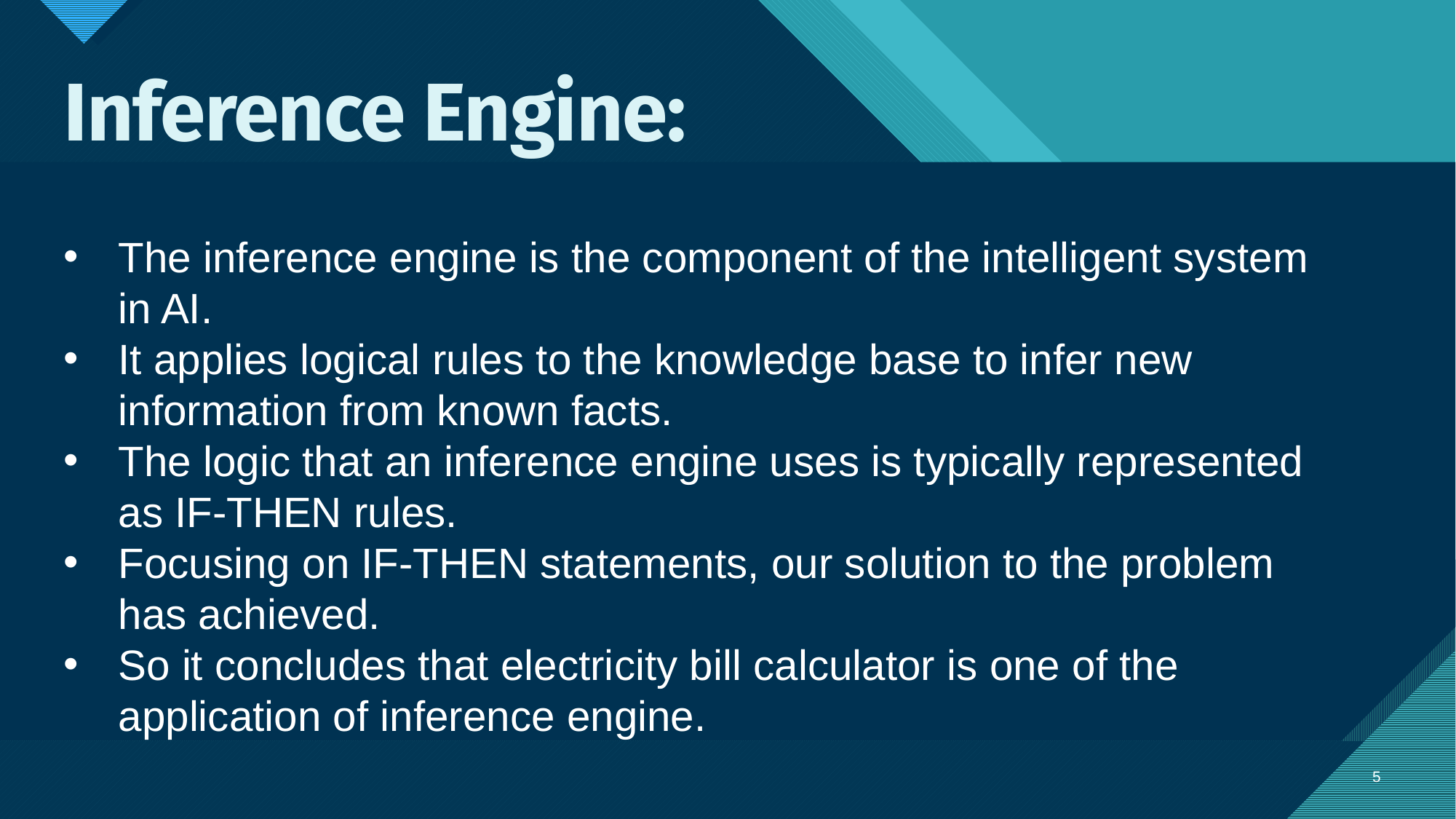

# Inference Engine:
The inference engine is the component of the intelligent system in AI.
It applies logical rules to the knowledge base to infer new information from known facts.
The logic that an inference engine uses is typically represented as IF-THEN rules.
Focusing on IF-THEN statements, our solution to the problem has achieved.
So it concludes that electricity bill calculator is one of the application of inference engine.
5